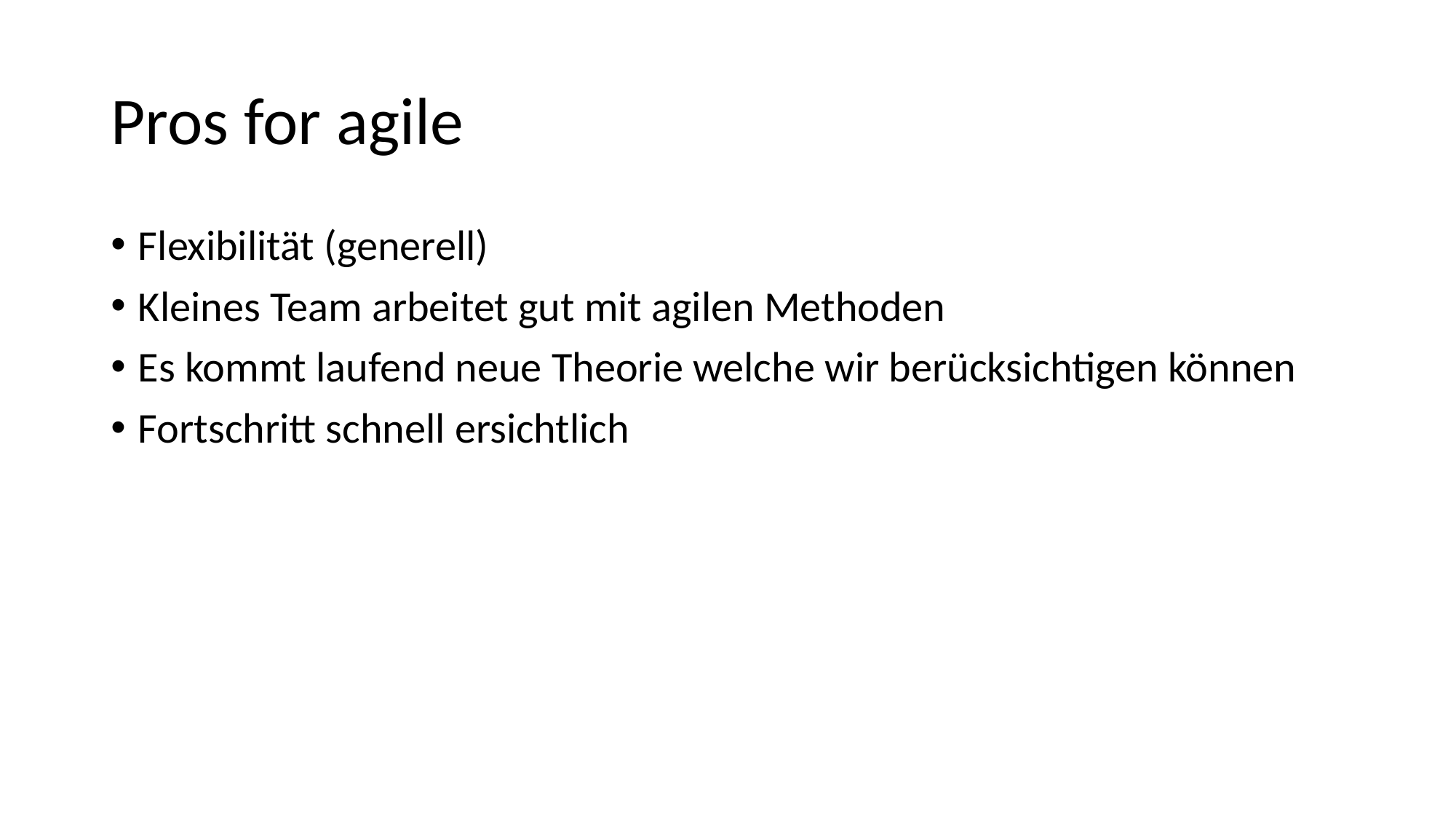

# Pros for agile
Flexibilität (generell)
Kleines Team arbeitet gut mit agilen Methoden
Es kommt laufend neue Theorie welche wir berücksichtigen können
Fortschritt schnell ersichtlich